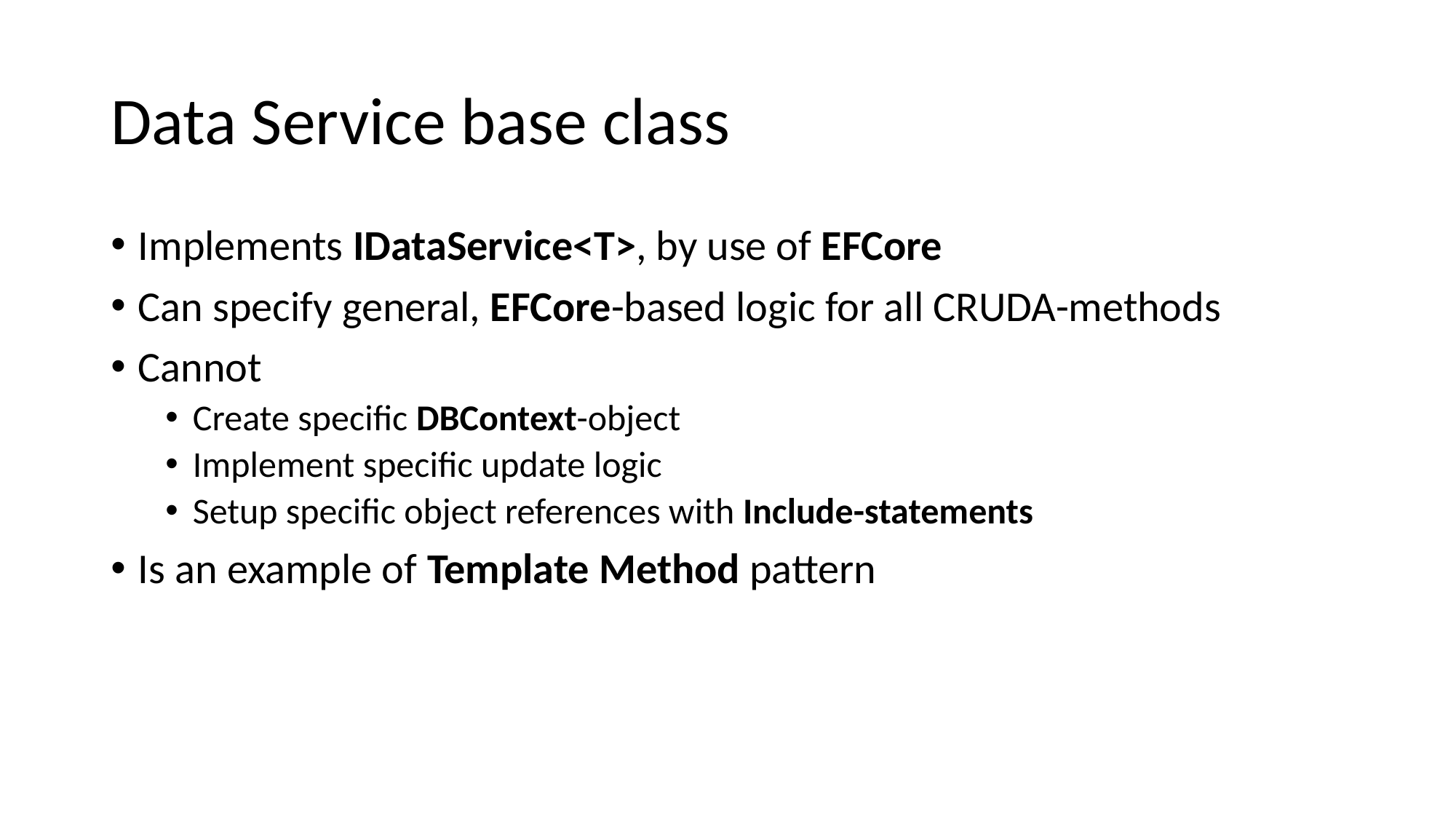

# Data Service base class
Implements IDataService<T>, by use of EFCore
Can specify general, EFCore-based logic for all CRUDA-methods
Cannot
Create specific DBContext-object
Implement specific update logic
Setup specific object references with Include-statements
Is an example of Template Method pattern